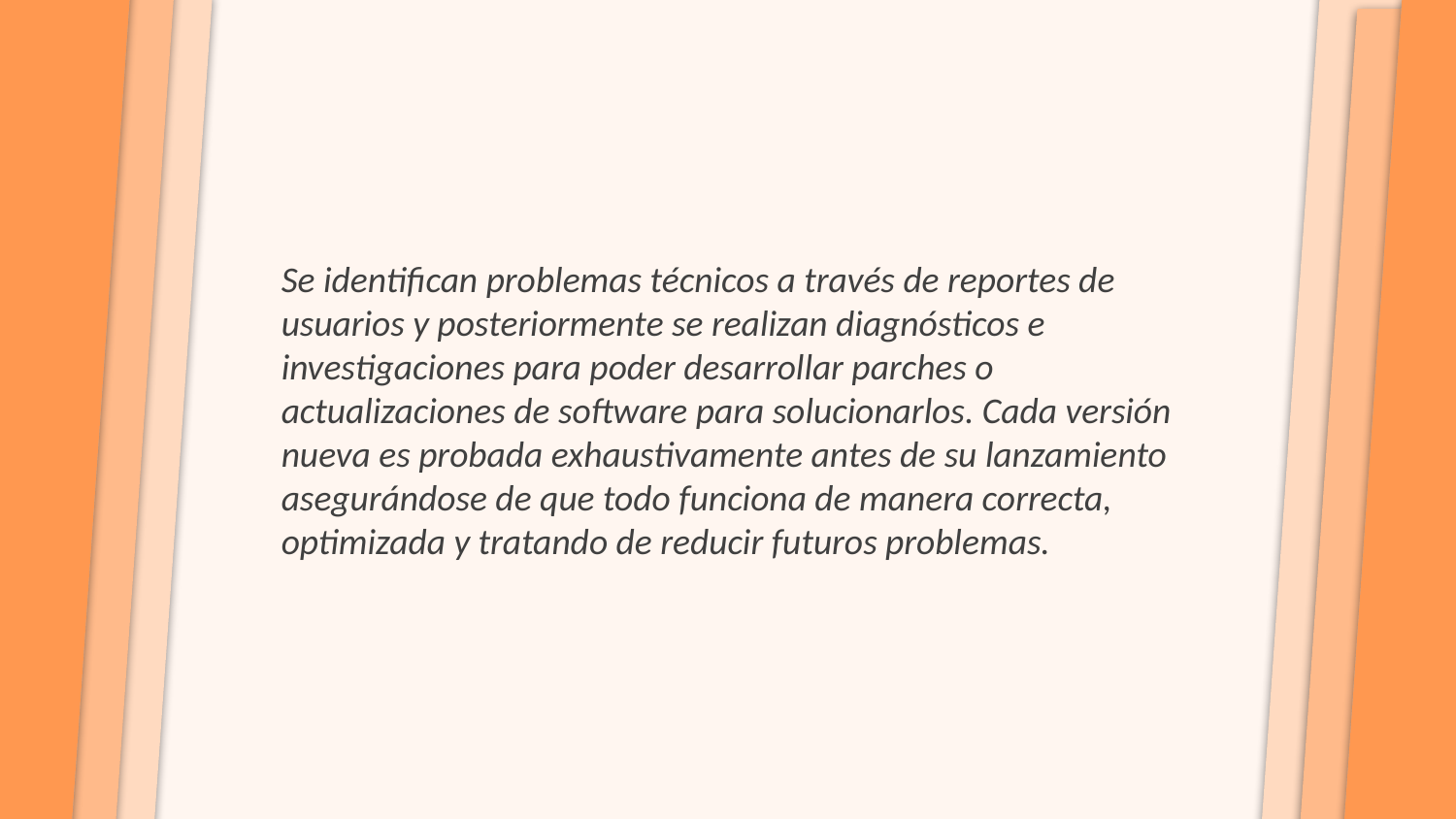

# Se identifican problemas técnicos a través de reportes de usuarios y posteriormente se realizan diagnósticos e investigaciones para poder desarrollar parches o actualizaciones de software para solucionarlos. Cada versión nueva es probada exhaustivamente antes de su lanzamiento asegurándose de que todo funciona de manera correcta, optimizada y tratando de reducir futuros problemas.